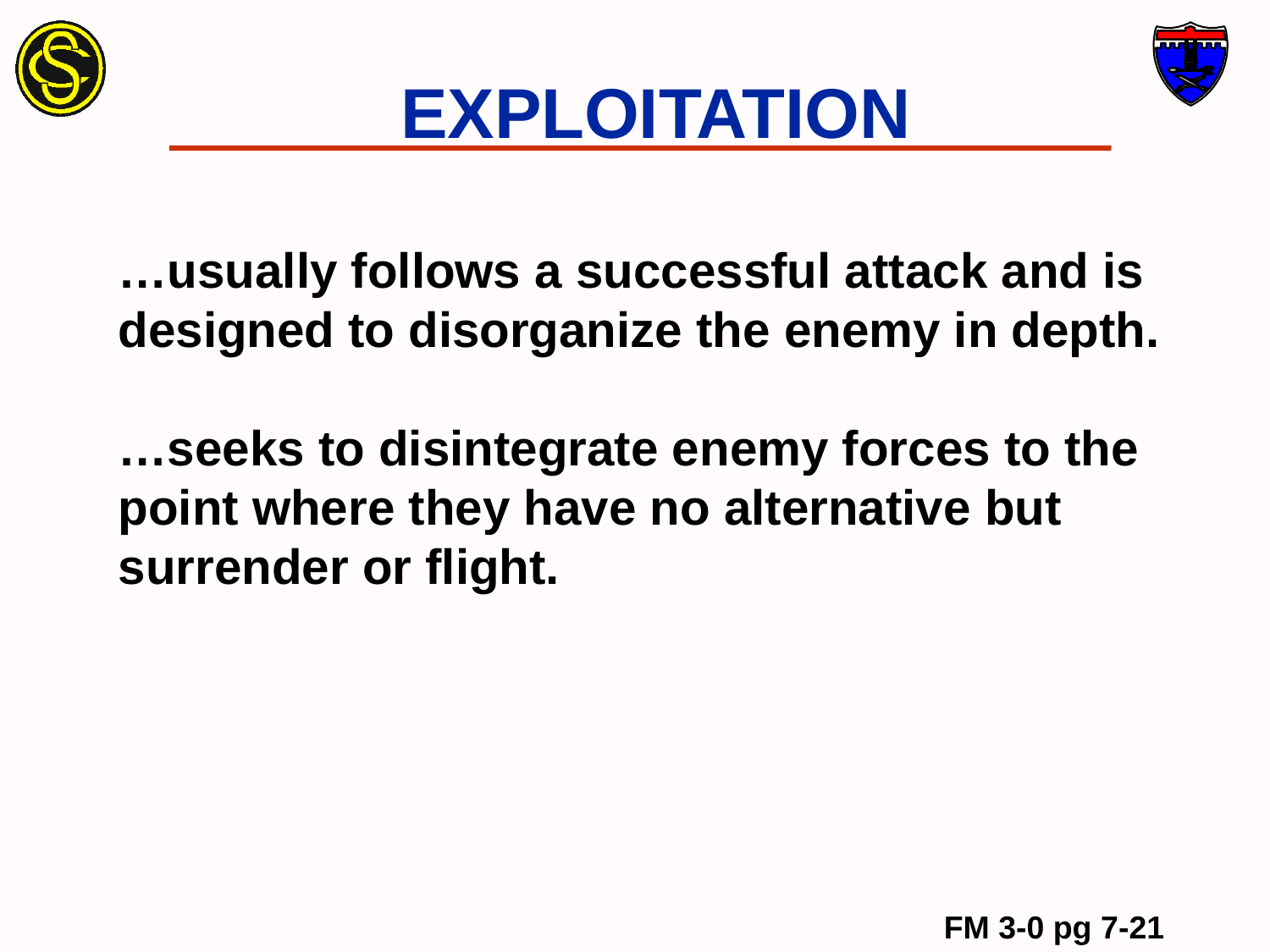

# EXPLOITATION
…usually follows a successful attack and is designed to disorganize the enemy in depth.

…seeks to disintegrate enemy forces to the point where they have no alternative but surrender or flight.

FM 3-0 pg 7-21